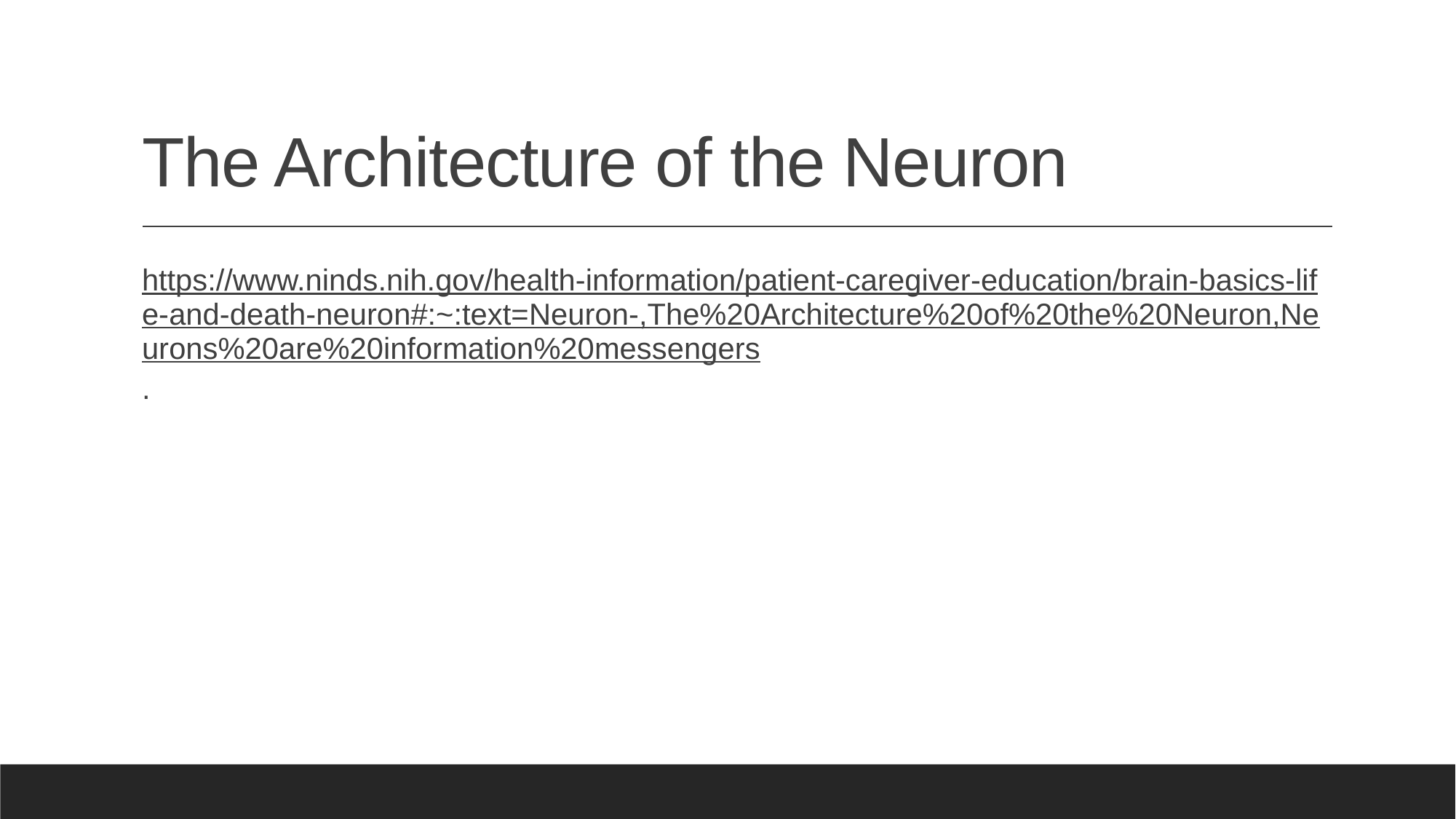

# The Architecture of the Neuron
https://www.ninds.nih.gov/health-information/patient-caregiver-education/brain-basics-life-and-death-neuron#:~:text=Neuron-,The%20Architecture%20of%20the%20Neuron,Neurons%20are%20information%20messengers.